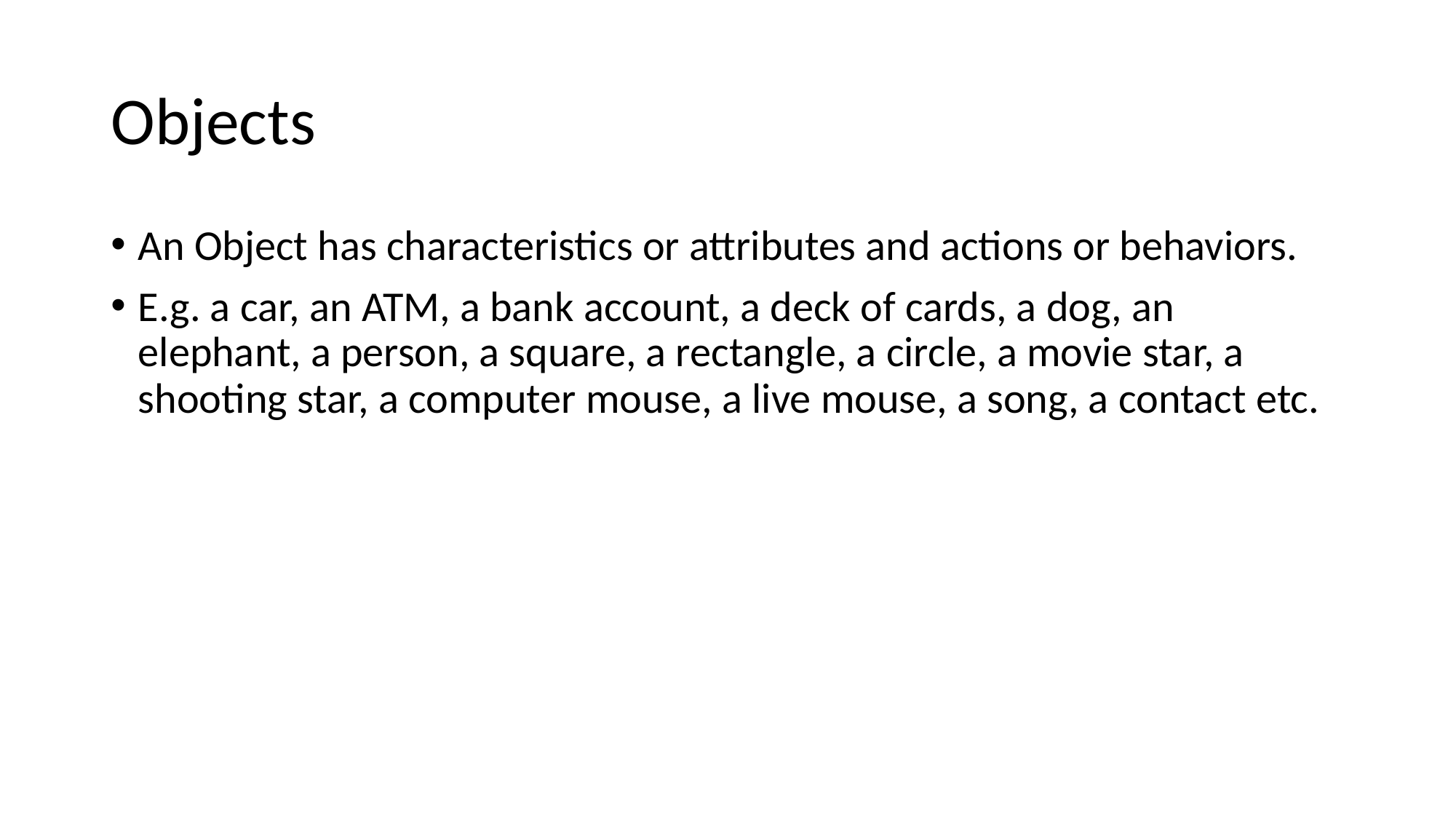

# Objects
An Object has characteristics or attributes and actions or behaviors.
E.g. a car, an ATM, a bank account, a deck of cards, a dog, an elephant, a person, a square, a rectangle, a circle, a movie star, a shooting star, a computer mouse, a live mouse, a song, a contact etc.